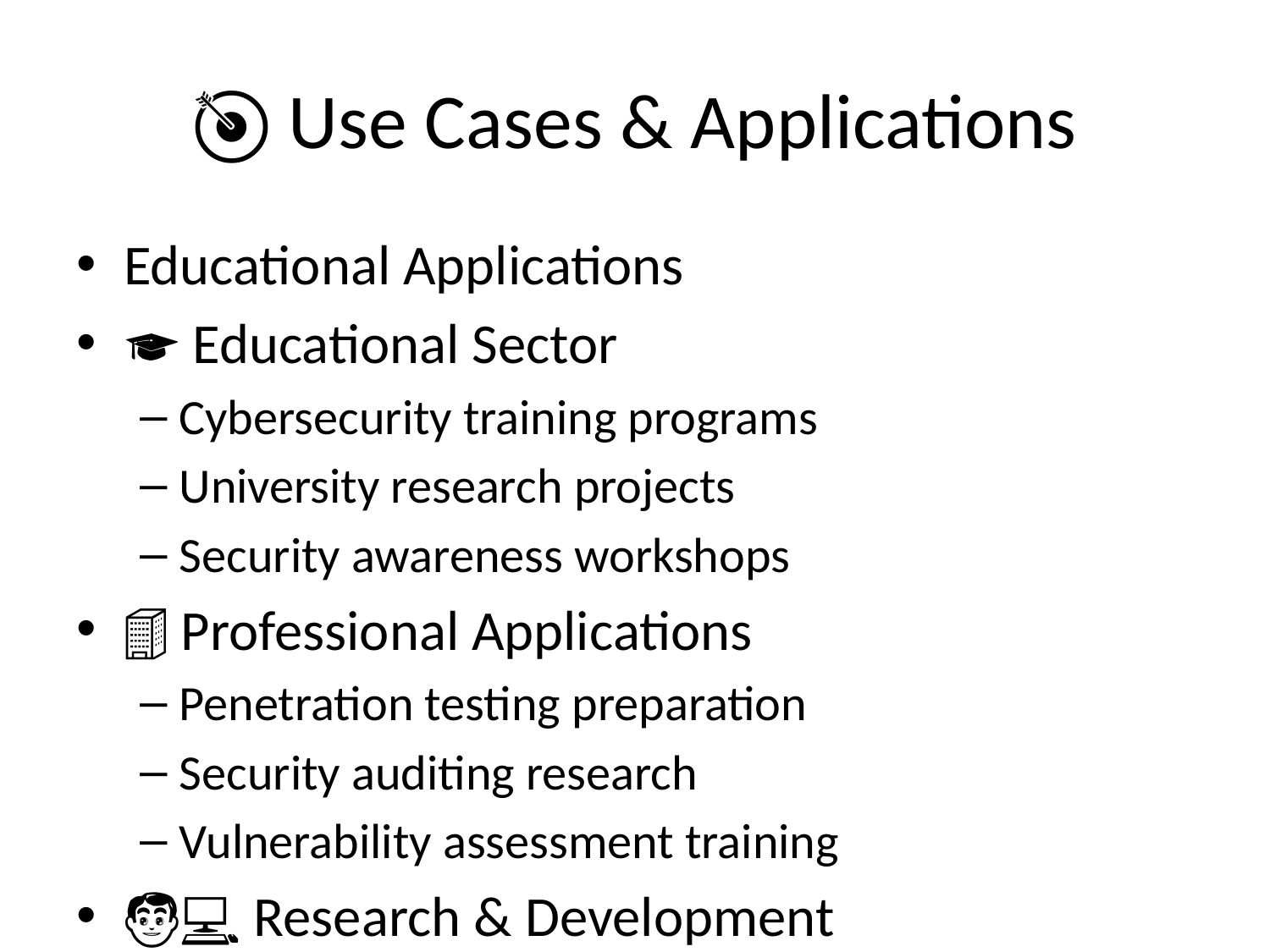

# 🎯 Use Cases & Applications
Educational Applications
🎓 Educational Sector
Cybersecurity training programs
University research projects
Security awareness workshops
🏢 Professional Applications
Penetration testing preparation
Security auditing research
Vulnerability assessment training
👨‍💻 Research & Development
Academic cybersecurity research
Security tool development
Threat intelligence gathering
🛡️ Ethical Hacking
Bug bounty preparation
Red team exercises
Security certification studies